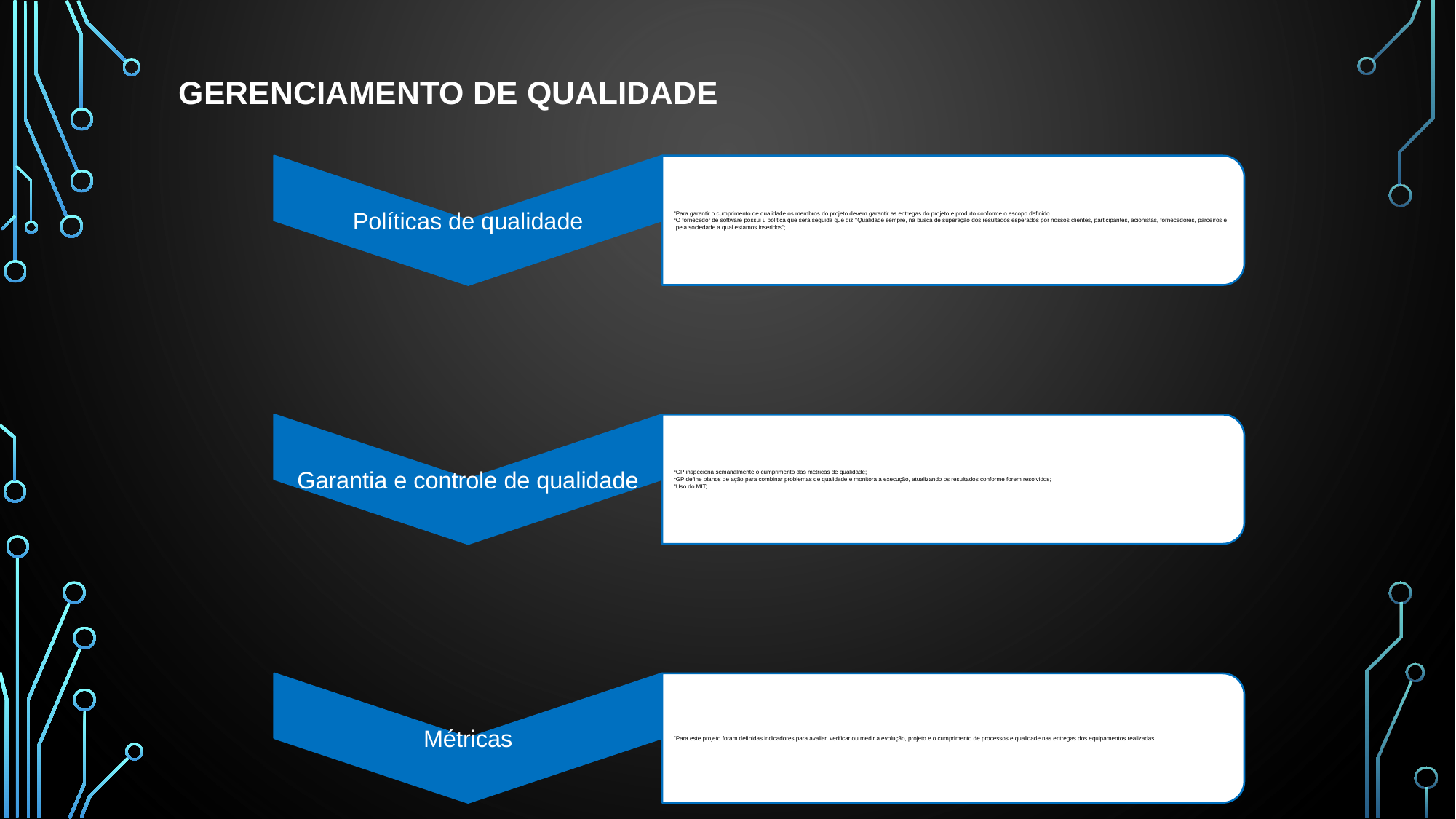

# Gerenciamento de qualidade
Políticas de qualidade
Para garantir o cumprimento de qualidade os membros do projeto devem garantir as entregas do projeto e produto conforme o escopo definido.
Garantia e controle de qualidade
GP inspeciona semanalmente o cumprimento das métricas de qualidade;
Métricas
Para este projeto foram definidas indicadores para avaliar, verificar ou medir a evolução, projeto e o cumprimento de processos e qualidade nas entregas dos equipamentos realizadas.
O fornecedor de software possui u politica que será seguida que diz ’’Qualidade sempre, na busca de superação dos resultados esperados por nossos clientes, participantes, acionistas, fornecedores, parceiros e pela sociedade a qual estamos inseridos”;
GP define planos de ação para combinar problemas de qualidade e monitora a execução, atualizando os resultados conforme forem resolvidos;
Uso do MIT;